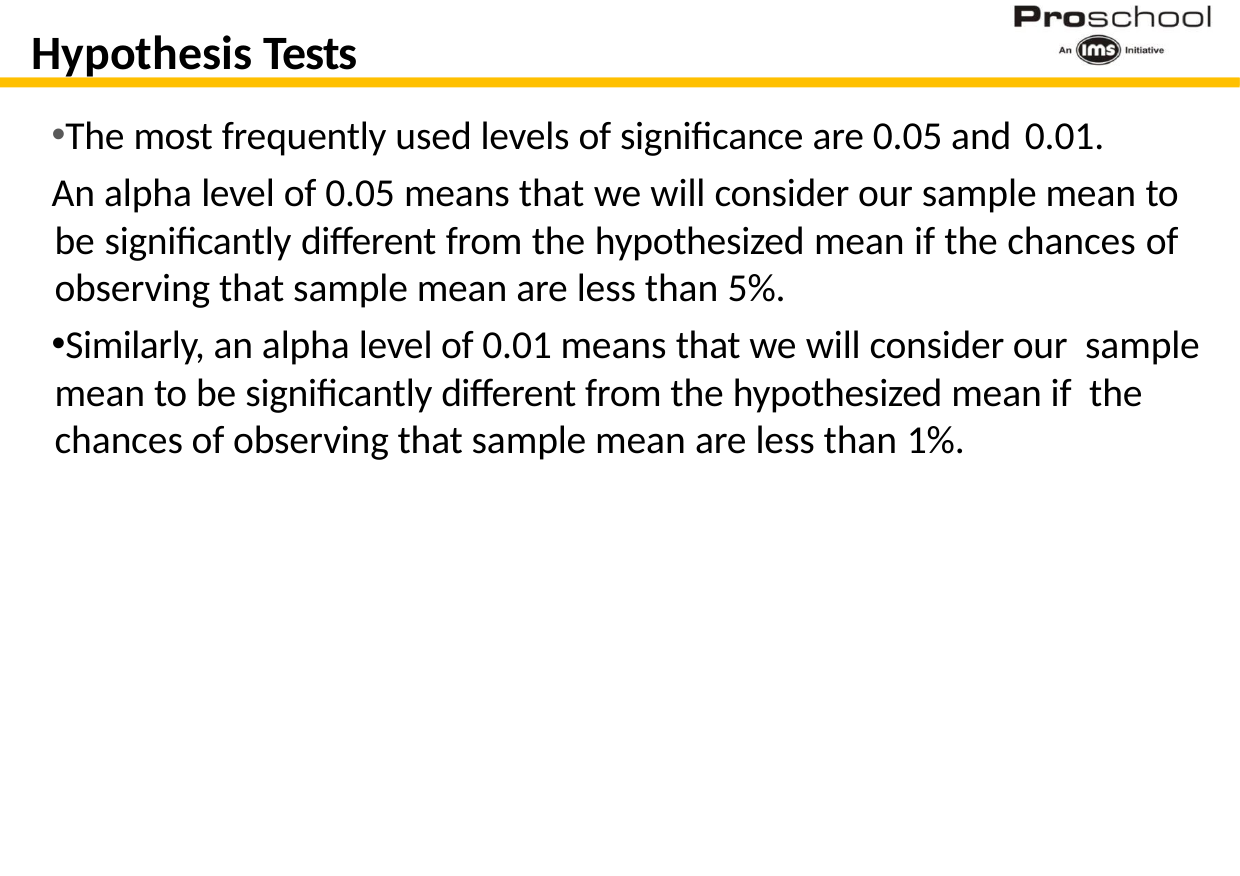

# Hypothesis Tests

The most frequently used levels of significance are 0.05 and 0.01.
An alpha level of 0.05 means that we will consider our sample mean to  be significantly different from the hypothesized mean if the chances of  observing that sample mean are less than 5%.
Similarly, an alpha level of 0.01 means that we will consider our  sample mean to be significantly different from the hypothesized mean if  the chances of observing that sample mean are less than 1%.